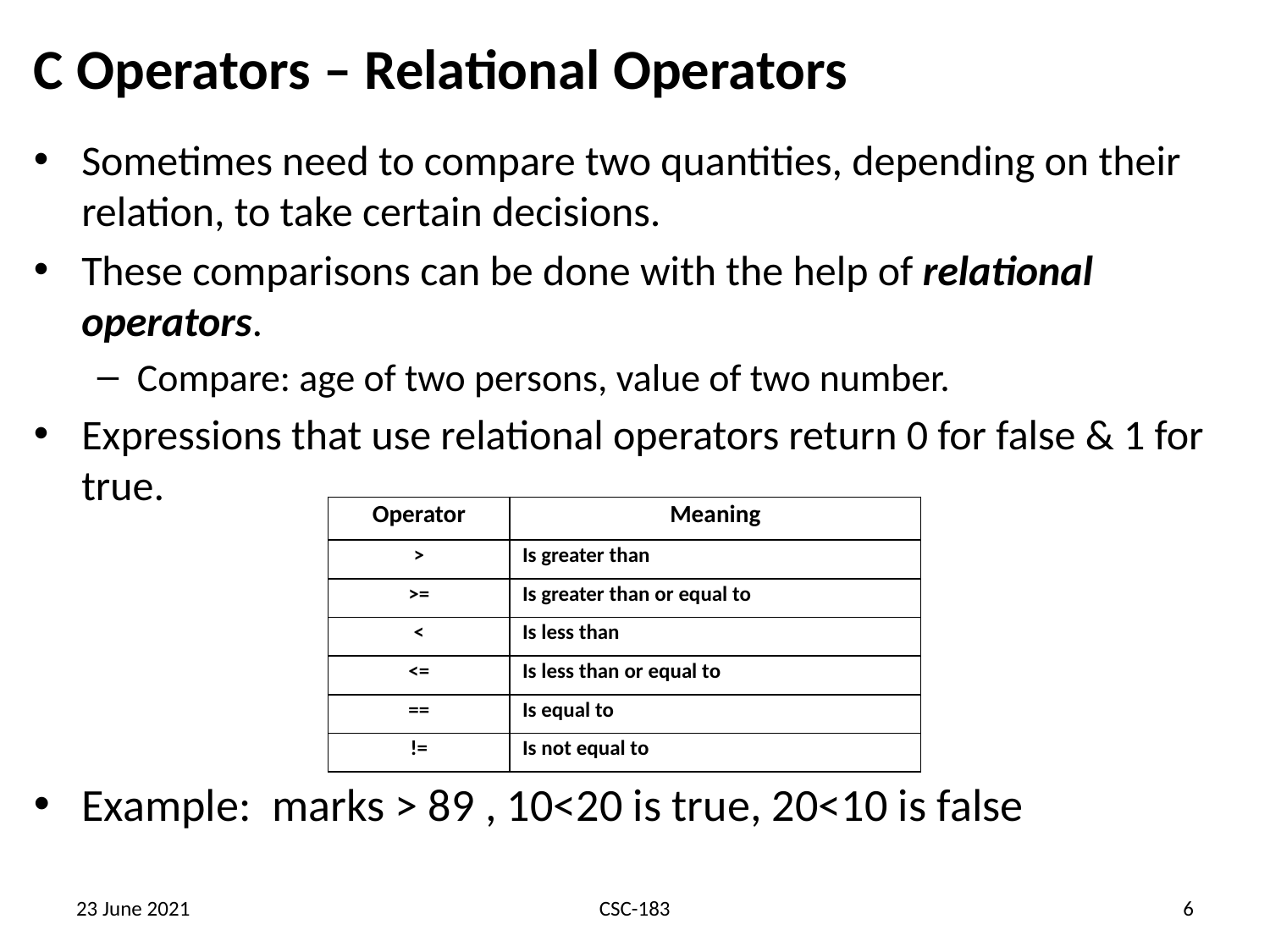

# C Operators – Relational Operators
Sometimes need to compare two quantities, depending on their relation, to take certain decisions.
These comparisons can be done with the help of relational operators.
Compare: age of two persons, value of two number.
Expressions that use relational operators return 0 for false & 1 for true.

Example:  marks > 89 , 10<20 is true, 20<10 is false
| Operator | Meaning |
| --- | --- |
| > | Is greater than |
| >= | Is greater than or equal to |
| < | Is less than |
| <= | Is less than or equal to |
| == | Is equal to |
| != | Is not equal to |
23 June 2021
CSC-183
6